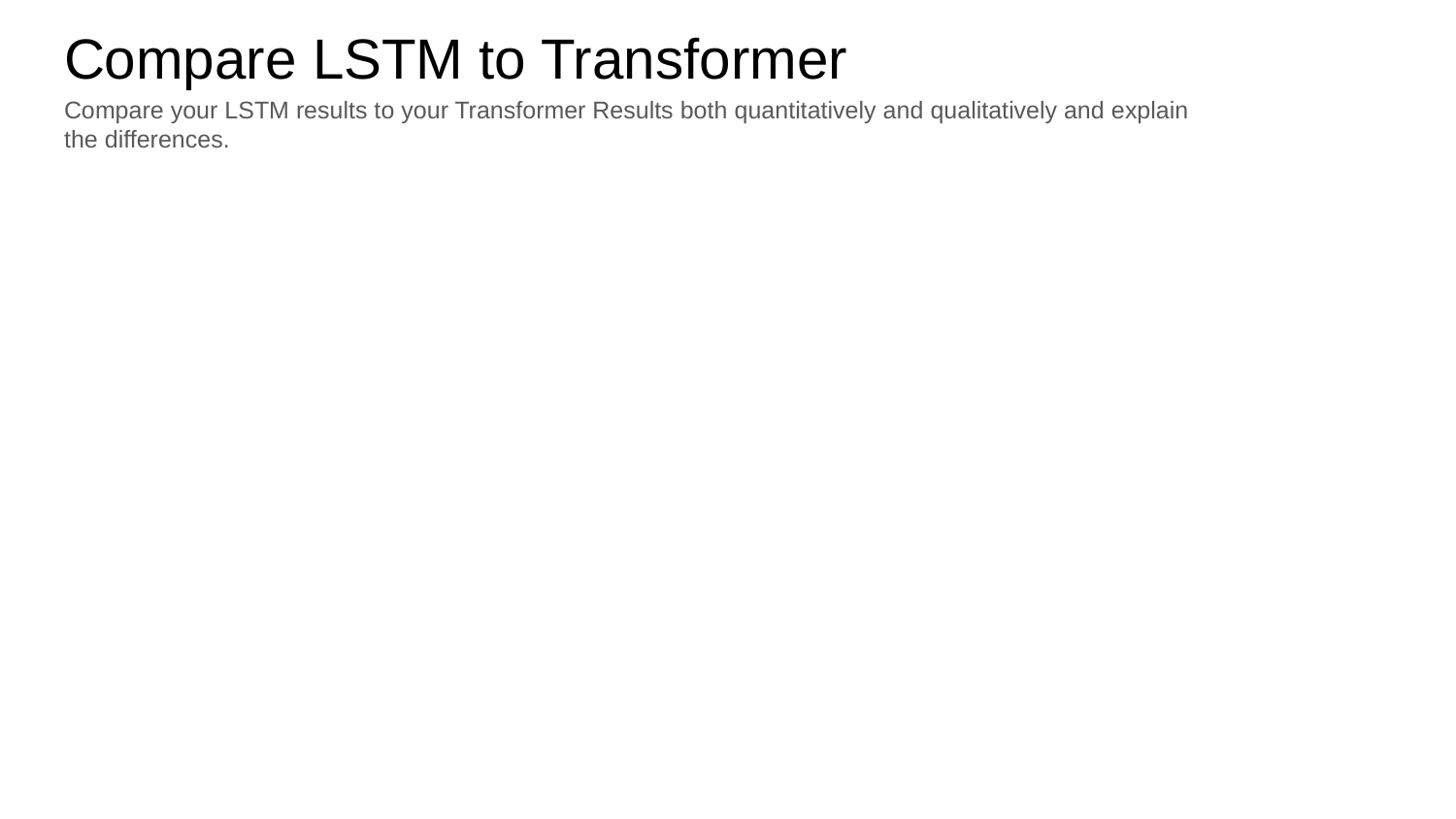

Compare LSTM to Transformer
Compare your LSTM results to your Transformer Results both quantitatively and qualitatively and explain the differences.